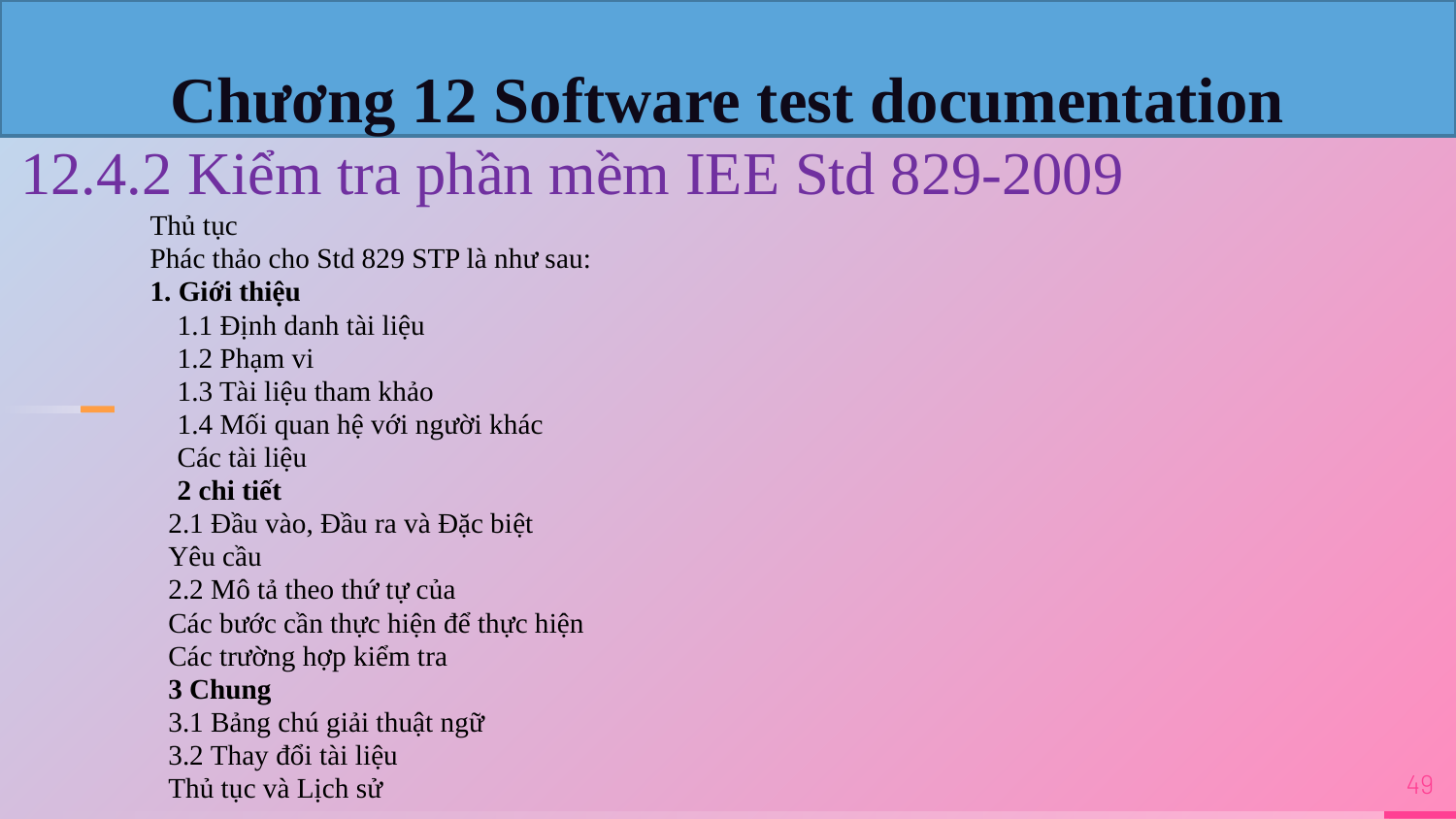

Chương 12 Software test documentation
12.4.2 Kiểm tra phần mềm IEE Std 829-2009
Thủ tục
Phác thảo cho Std 829 STP là như sau:
1. Giới thiệu
1.1 Định danh tài liệu
1.2 Phạm vi
1.3 Tài liệu tham khảo
1.4 Mối quan hệ với người khác
Các tài liệu
2 chi tiết
2.1 Đầu vào, Đầu ra và Đặc biệt
Yêu cầu
2.2 Mô tả theo thứ tự của
Các bước cần thực hiện để thực hiện
Các trường hợp kiểm tra
3 Chung
3.1 Bảng chú giải thuật ngữ
3.2 Thay đổi tài liệu
Thủ tục và Lịch sử
49